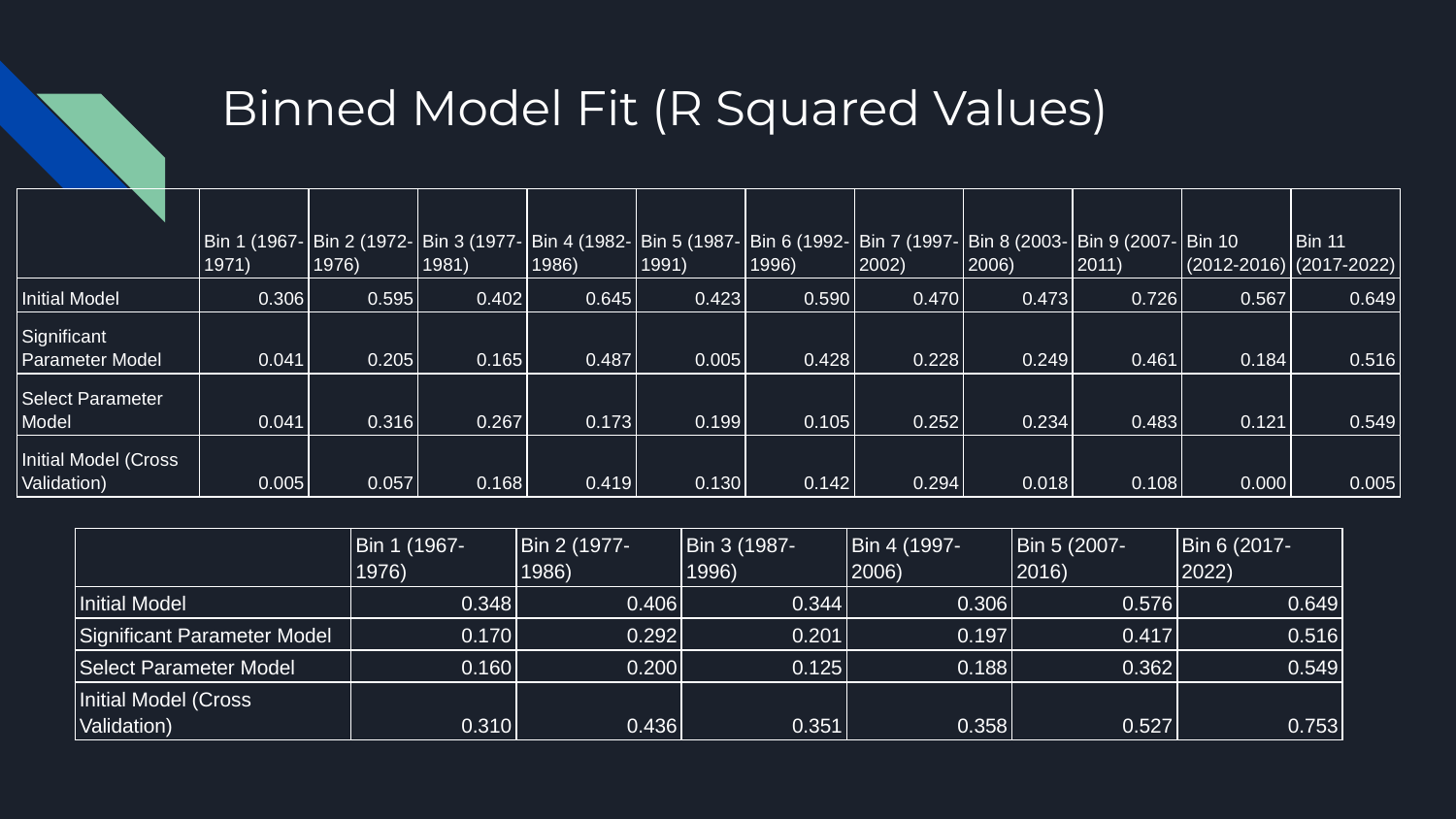

# Binned Model Fit (R Squared Values)
|  | Bin 1 (1967-1971) | Bin 2 (1972-1976) | Bin 3 (1977-1981) | Bin 4 (1982-1986) | Bin 5 (1987-1991) | Bin 6 (1992-1996) | Bin 7 (1997-2002) | Bin 8 (2003-2006) | Bin 9 (2007-2011) | Bin 10 (2012-2016) | Bin 11 (2017-2022) |
| --- | --- | --- | --- | --- | --- | --- | --- | --- | --- | --- | --- |
| Initial Model | 0.306 | 0.595 | 0.402 | 0.645 | 0.423 | 0.590 | 0.470 | 0.473 | 0.726 | 0.567 | 0.649 |
| Significant Parameter Model | 0.041 | 0.205 | 0.165 | 0.487 | 0.005 | 0.428 | 0.228 | 0.249 | 0.461 | 0.184 | 0.516 |
| Select Parameter Model | 0.041 | 0.316 | 0.267 | 0.173 | 0.199 | 0.105 | 0.252 | 0.234 | 0.483 | 0.121 | 0.549 |
| Initial Model (Cross Validation) | 0.005 | 0.057 | 0.168 | 0.419 | 0.130 | 0.142 | 0.294 | 0.018 | 0.108 | 0.000 | 0.005 |
|  | Bin 1 (1967-1976) | Bin 2 (1977-1986) | Bin 3 (1987-1996) | Bin 4 (1997-2006) | Bin 5 (2007-2016) | Bin 6 (2017-2022) |
| --- | --- | --- | --- | --- | --- | --- |
| Initial Model | 0.348 | 0.406 | 0.344 | 0.306 | 0.576 | 0.649 |
| Significant Parameter Model | 0.170 | 0.292 | 0.201 | 0.197 | 0.417 | 0.516 |
| Select Parameter Model | 0.160 | 0.200 | 0.125 | 0.188 | 0.362 | 0.549 |
| Initial Model (Cross Validation) | 0.310 | 0.436 | 0.351 | 0.358 | 0.527 | 0.753 |